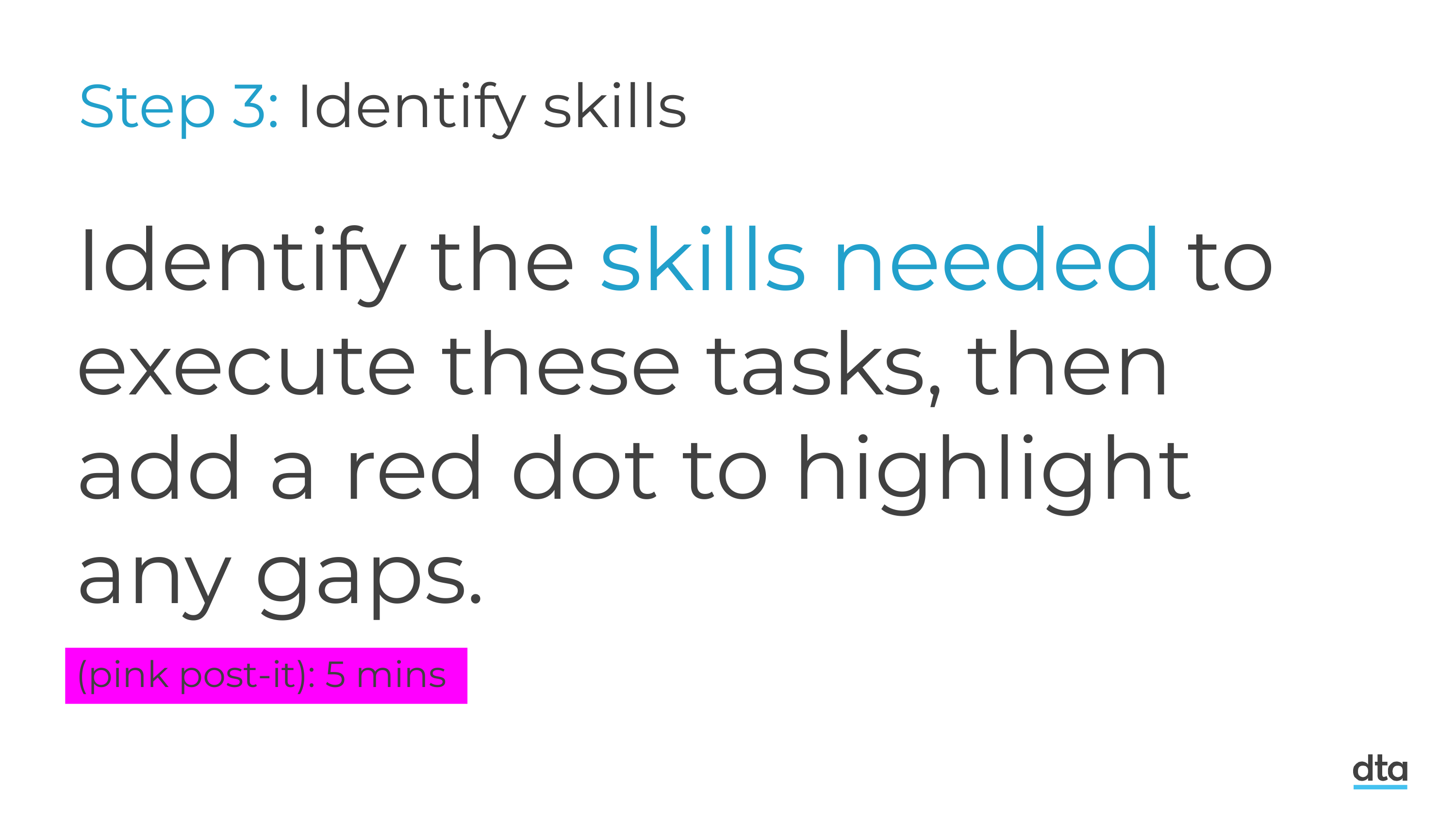

Step 3: Identify skills
# Identify the skills needed to execute these tasks, then add a red dot to highlight any gaps.
(pink post-it): 5 mins